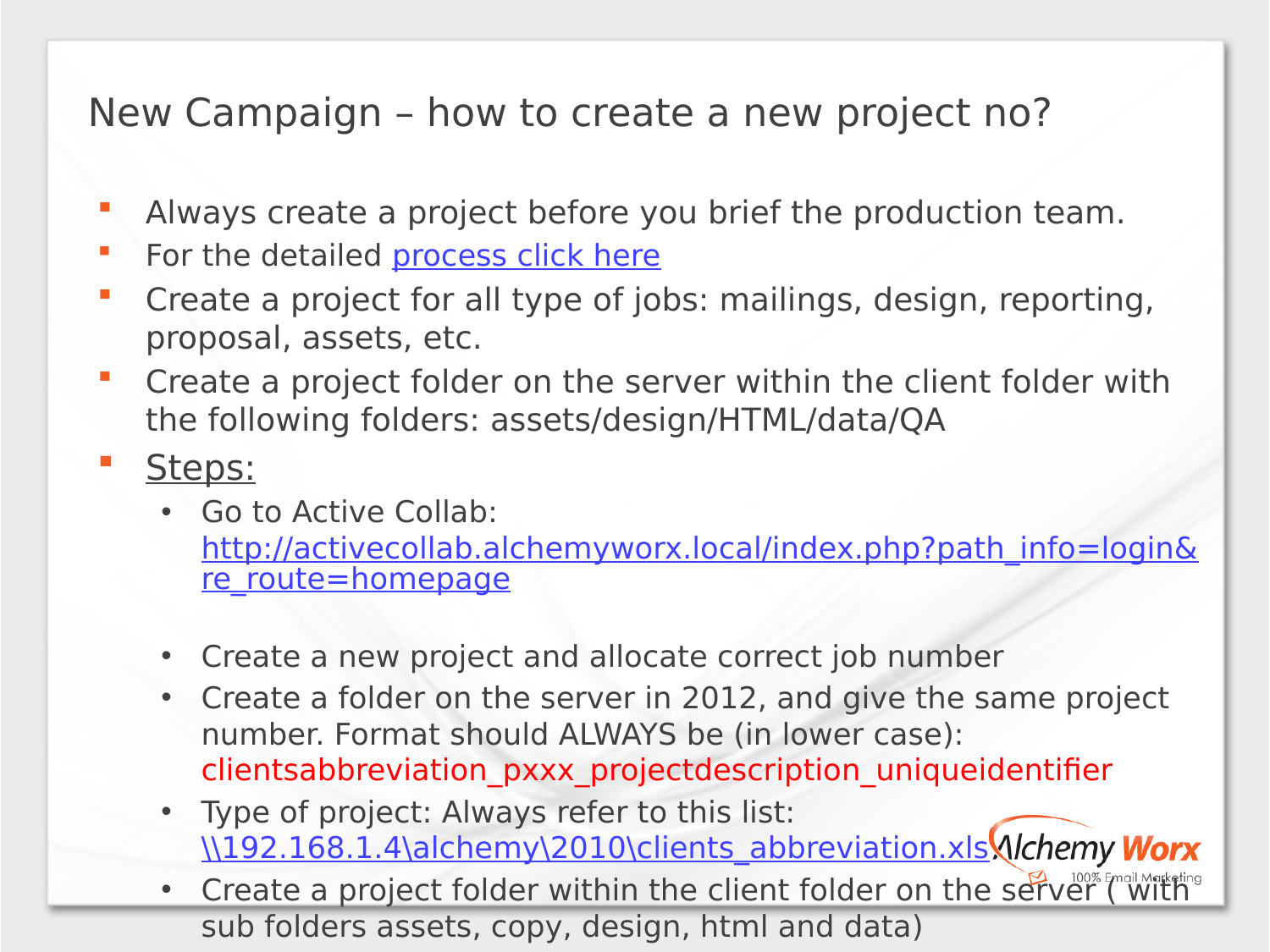

New Campaign – how to create a new project no?
Always create a project before you brief the production team.
For the detailed process click here
Create a project for all type of jobs: mailings, design, reporting, proposal, assets, etc.
Create a project folder on the server within the client folder with the following folders: assets/design/HTML/data/QA
Steps:
Go to Active Collab: http://activecollab.alchemyworx.local/index.php?path_info=login&re_route=homepage
Create a new project and allocate correct job number
Create a folder on the server in 2012, and give the same project number. Format should ALWAYS be (in lower case): clientsabbreviation_pxxx_projectdescription_uniqueidentifier
Type of project: Always refer to this list: \\192.168.1.4\alchemy\2010\clients_abbreviation.xls
Create a project folder within the client folder on the server ( with sub folders assets, copy, design, html and data)